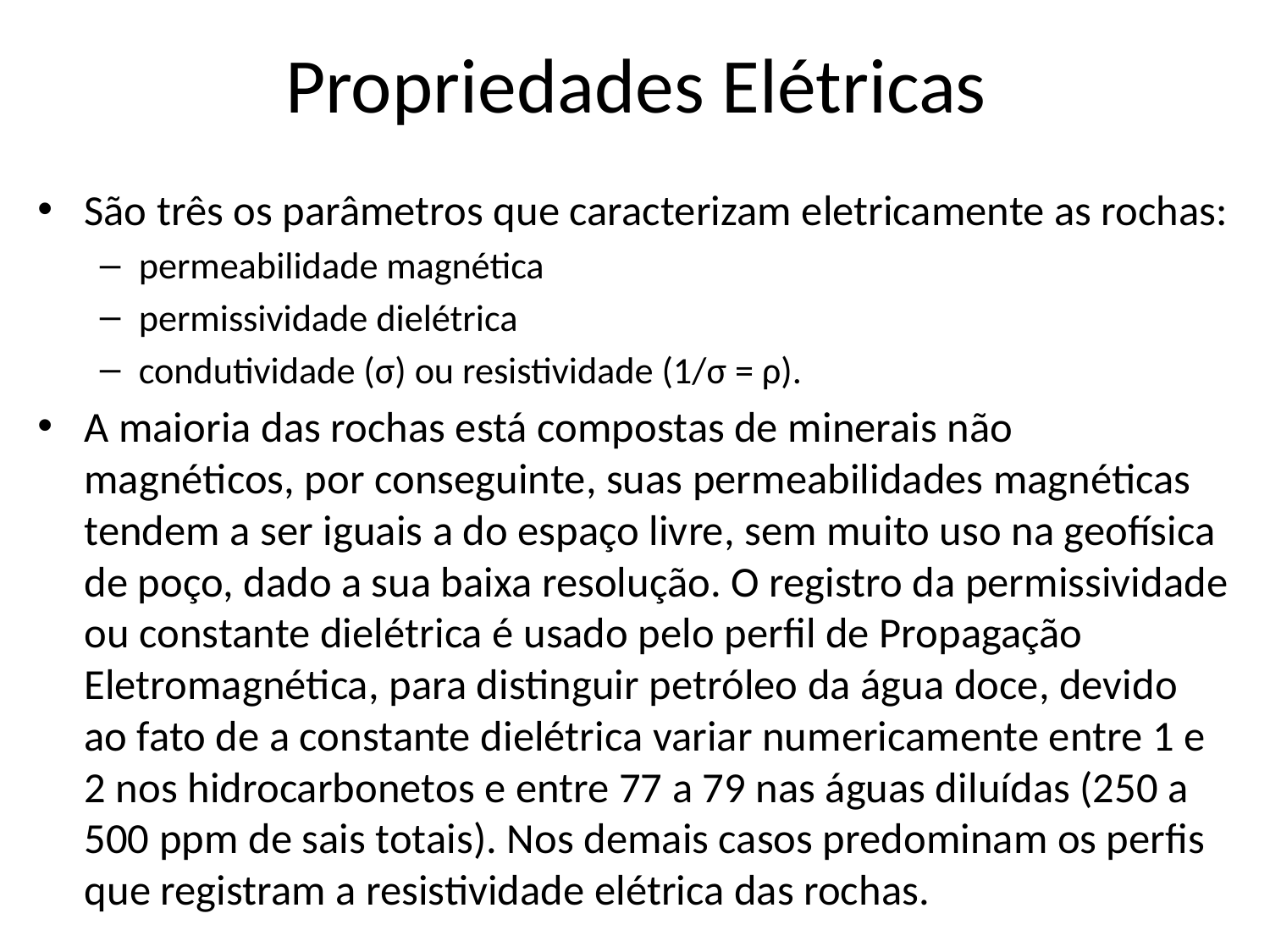

# Propriedades Elétricas
São três os parâmetros que caracterizam eletricamente as rochas:
permeabilidade magnética
permissividade dielétrica
condutividade (σ) ou resistividade (1/σ = ρ).
A maioria das rochas está compostas de minerais não magnéticos, por conseguinte, suas permeabilidades magnéticas tendem a ser iguais a do espaço livre, sem muito uso na geofísica de poço, dado a sua baixa resolução. O registro da permissividade ou constante dielétrica é usado pelo perfil de Propagação Eletromagnética, para distinguir petróleo da água doce, devido ao fato de a constante dielétrica variar numericamente entre 1 e 2 nos hidrocarbonetos e entre 77 a 79 nas águas diluídas (250 a 500 ppm de sais totais). Nos demais casos predominam os perfis que registram a resistividade elétrica das rochas.